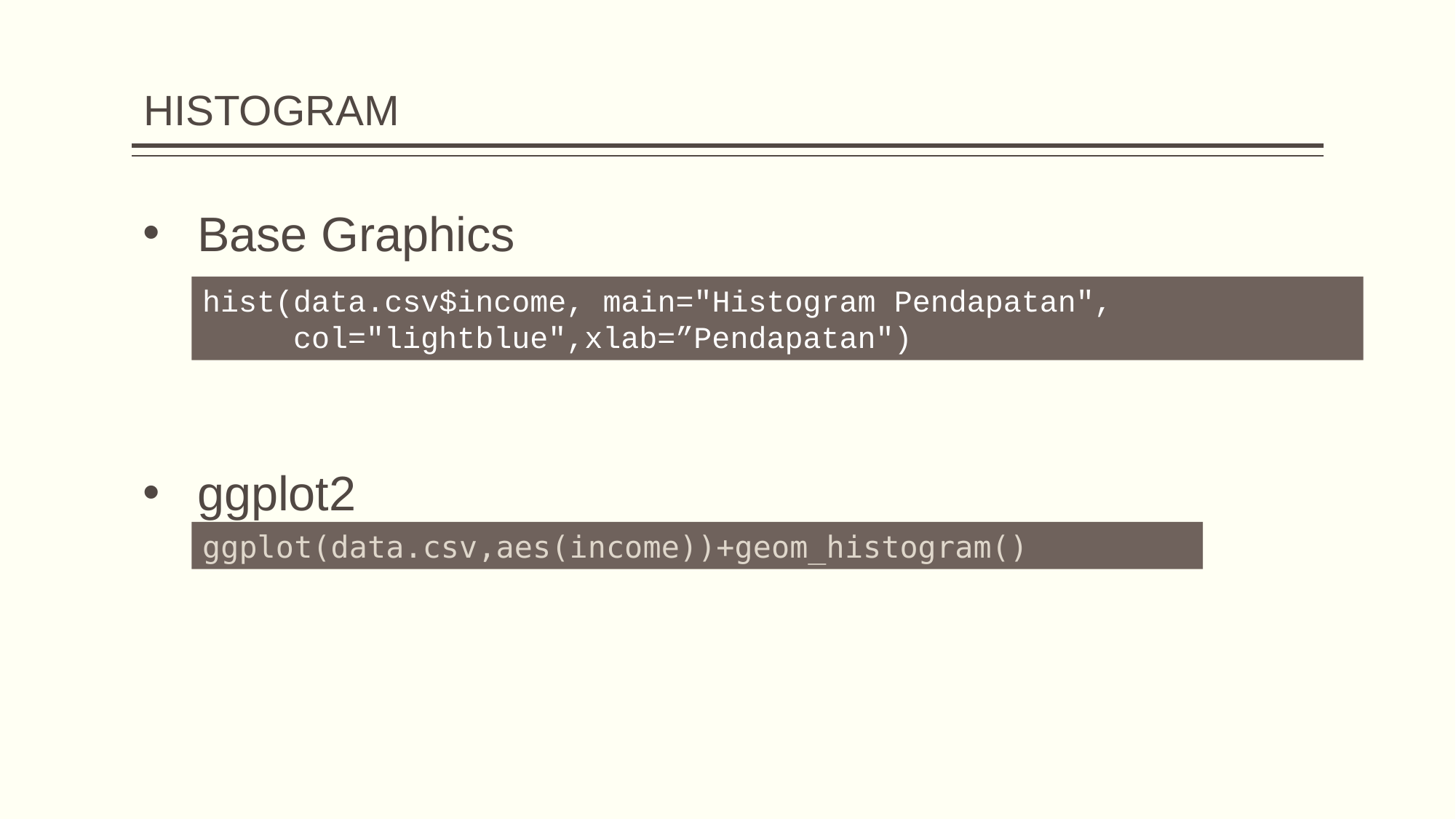

# HISTOGRAM
Base Graphics
hist(data.csv$income, main="Histogram Pendapatan",
     col="lightblue",xlab=”Pendapatan")
ggplot2
ggplot(data.csv,aes(income))+geom_histogram()